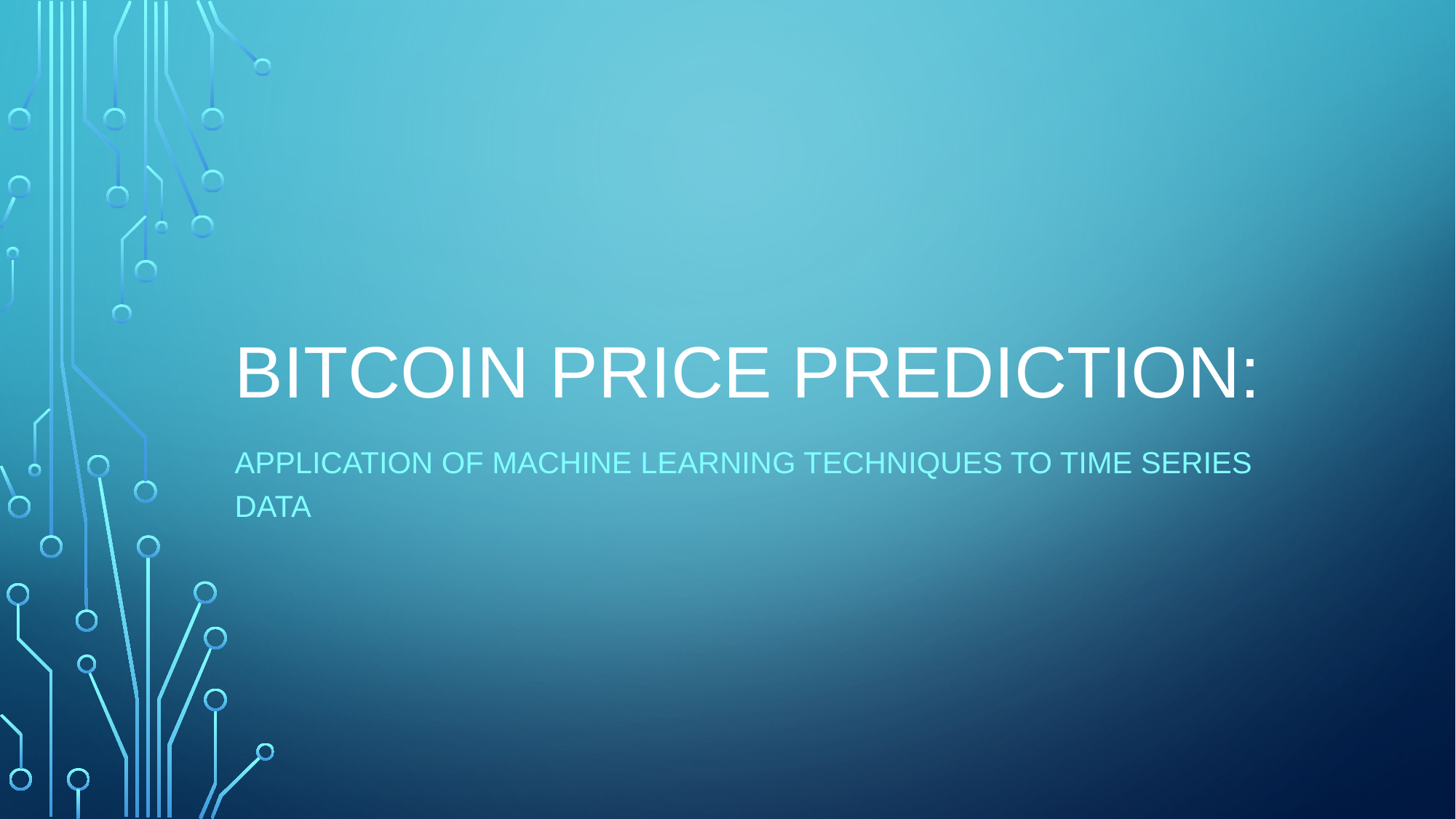

# Bitcoin Price Prediction:
Application of machine learning techniques to time series data